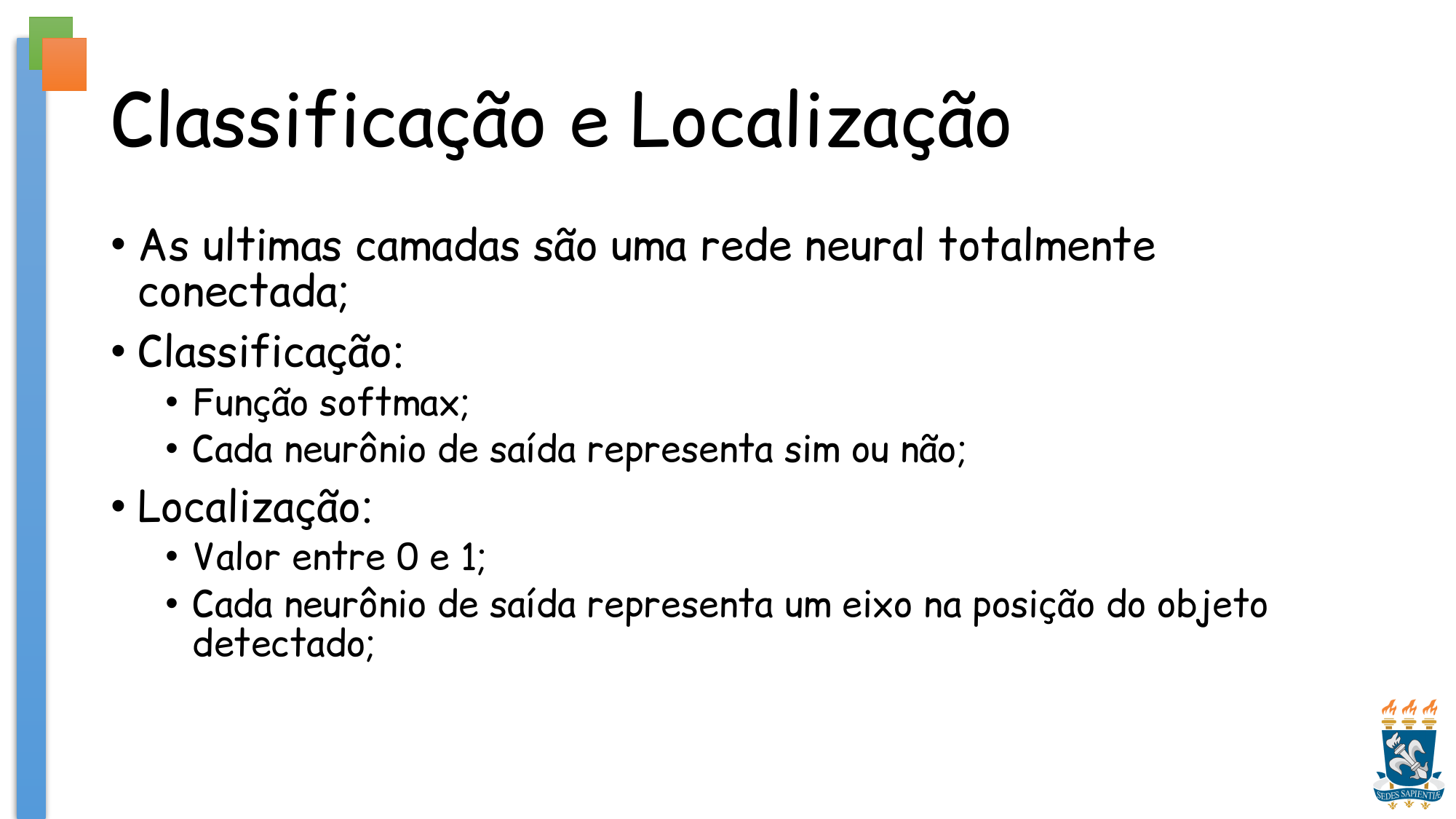

# Classificação e Localização
As ultimas camadas são uma rede neural totalmente conectada;
Classificação:
Função softmax;
Cada neurônio de saída representa sim ou não;
Localização:
Valor entre 0 e 1;
Cada neurônio de saída representa um eixo na posição do objeto detectado;